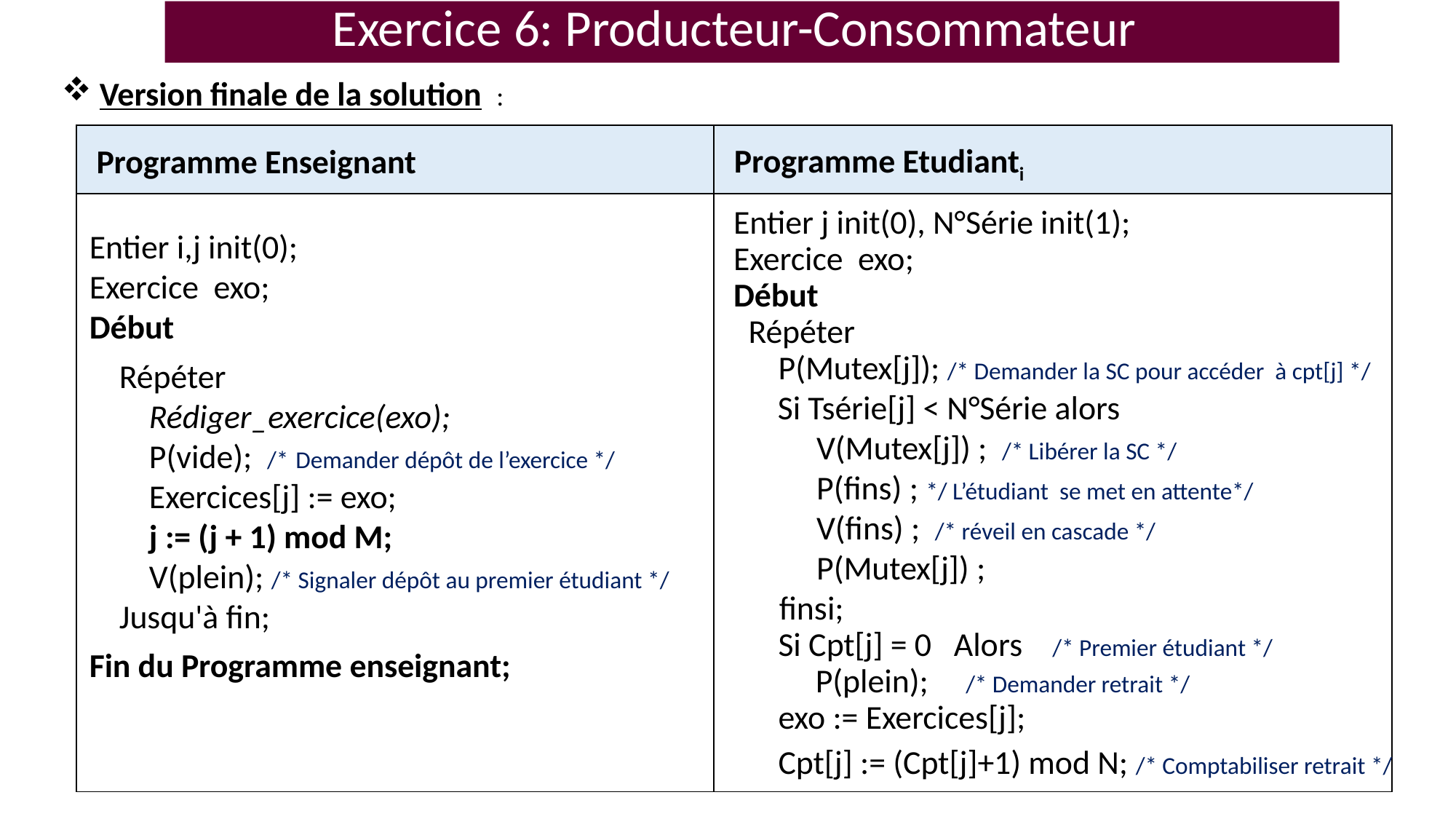

# Exercice 6: Producteur-Consommateur
 Version finale de la solution  :
| Programme Enseignant | Programme Etudianti |
| --- | --- |
|  |  |
Entier j init(0), N°Série init(1);
Exercice  exo;
Début
  Répéter
      P(Mutex[j]); /* Demander la SC pour accéder  à cpt[j] */
            Si Tsérie[j] < N°Série alors
              V(Mutex[j]) ;  /* Libérer la SC */
              P(fins) ; */ L’étudiant  se met en attente*/
              V(fins) ;  /* réveil en cascade */
              P(Mutex[j]) ;
         finsi;
      Si Cpt[j] = 0   Alors    /* Premier étudiant */
           P(plein);     /* Demander retrait */
      exo := Exercices[j];
      Cpt[j] := (Cpt[j]+1) mod N; /* Comptabiliser retrait */

Entier i,j init(0);
Exercice  exo;
Début
    Répéter
        Rédiger_exercice(exo);
        P(vide);  /* Demander dépôt de l’exercice */
        Exercices[j] := exo;
        j := (j + 1) mod M;
        V(plein); /* Signaler dépôt au premier étudiant */
    Jusqu'à fin;
Fin du Programme enseignant;